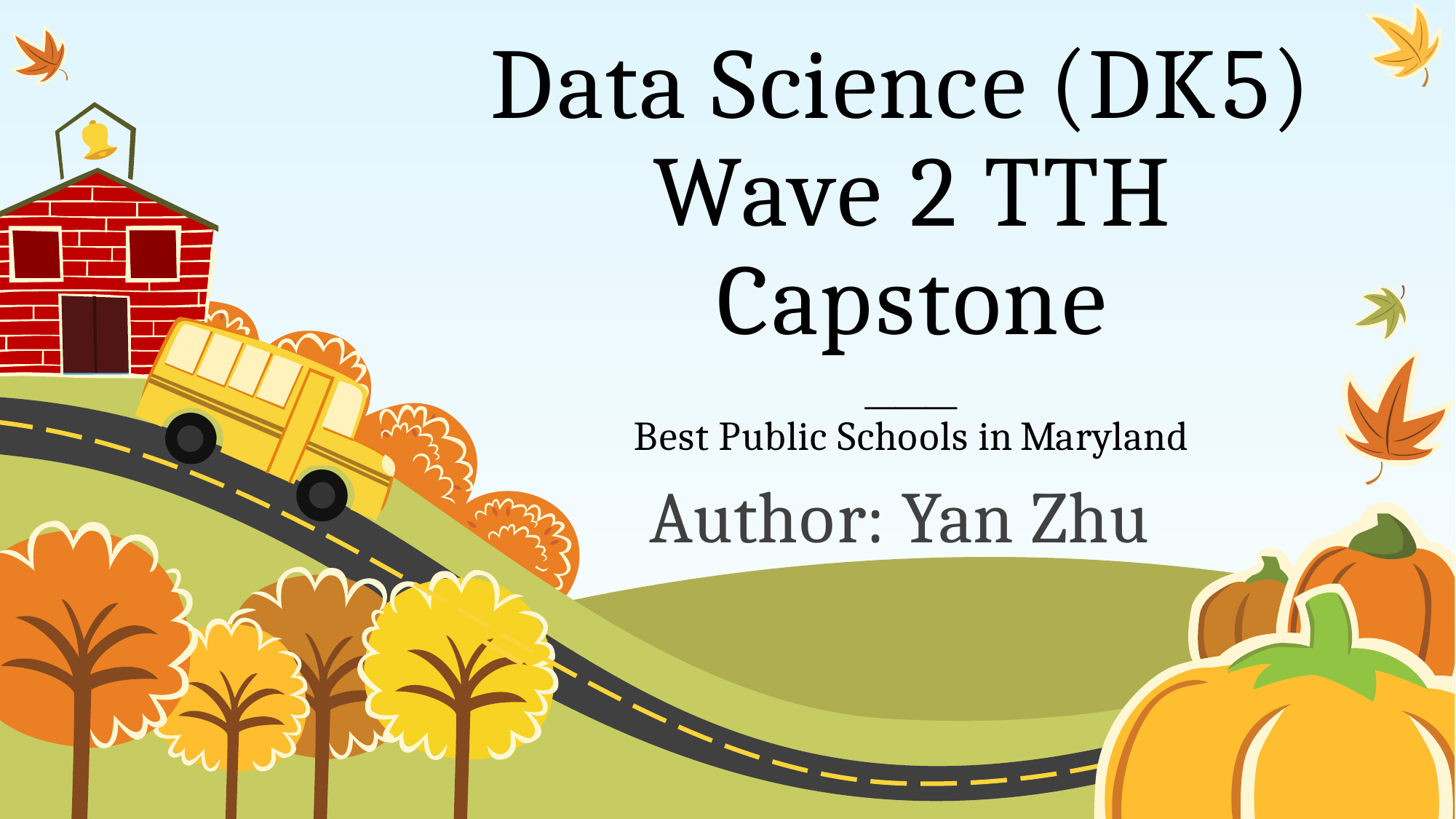

# Data Science (DK5) Wave 2 TTH Capstone ___ Best Public Schools in Maryland
Author: Yan Zhu